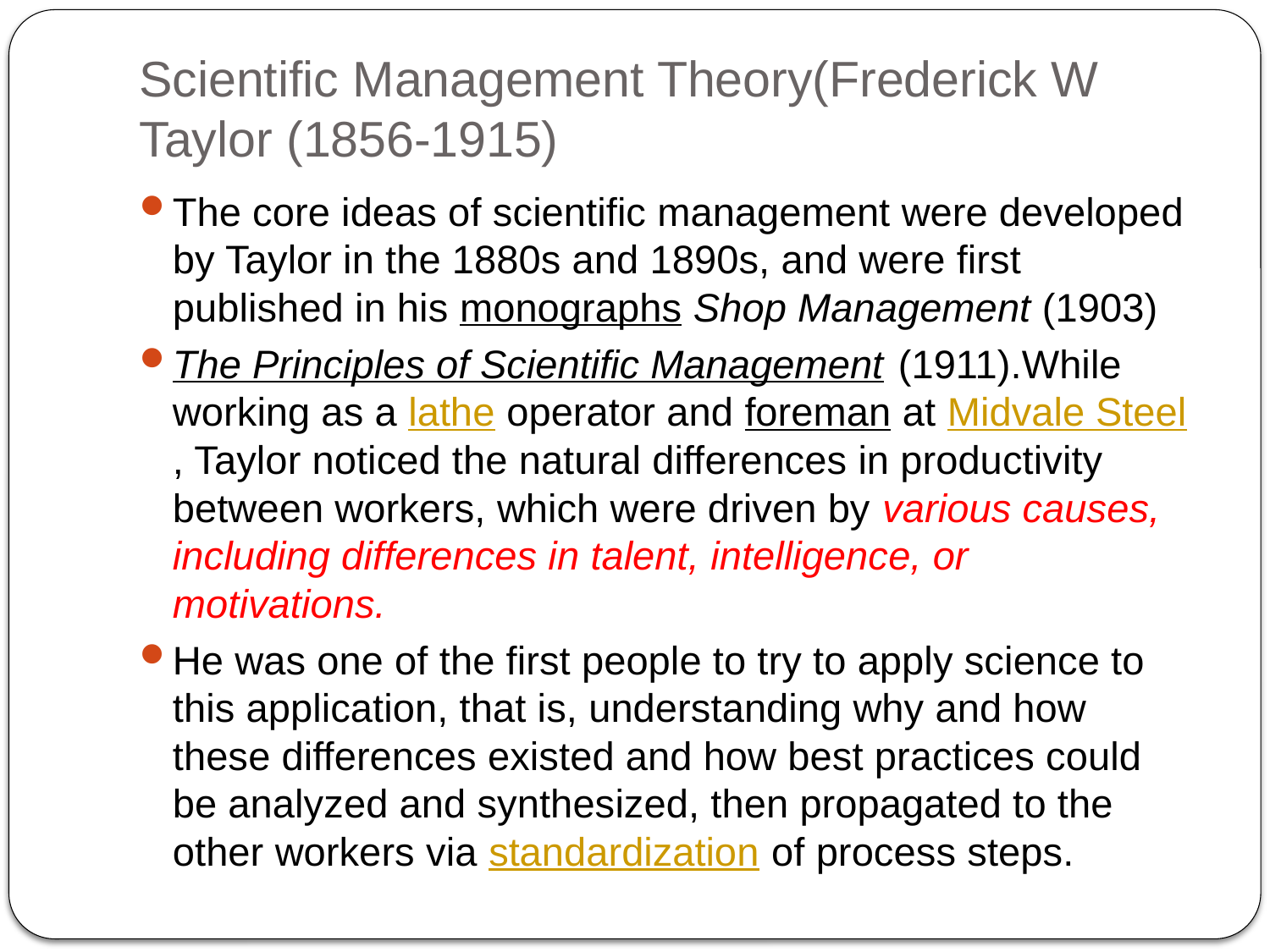

# Scientific Management Theory(Frederick W Taylor (1856-1915)
The core ideas of scientific management were developed by Taylor in the 1880s and 1890s, and were first published in his monographs Shop Management (1903)
The Principles of Scientific Management (1911).While working as a lathe operator and foreman at Midvale Steel, Taylor noticed the natural differences in productivity between workers, which were driven by various causes, including differences in talent, intelligence, or motivations.
He was one of the first people to try to apply science to this application, that is, understanding why and how these differences existed and how best practices could be analyzed and synthesized, then propagated to the other workers via standardization of process steps.